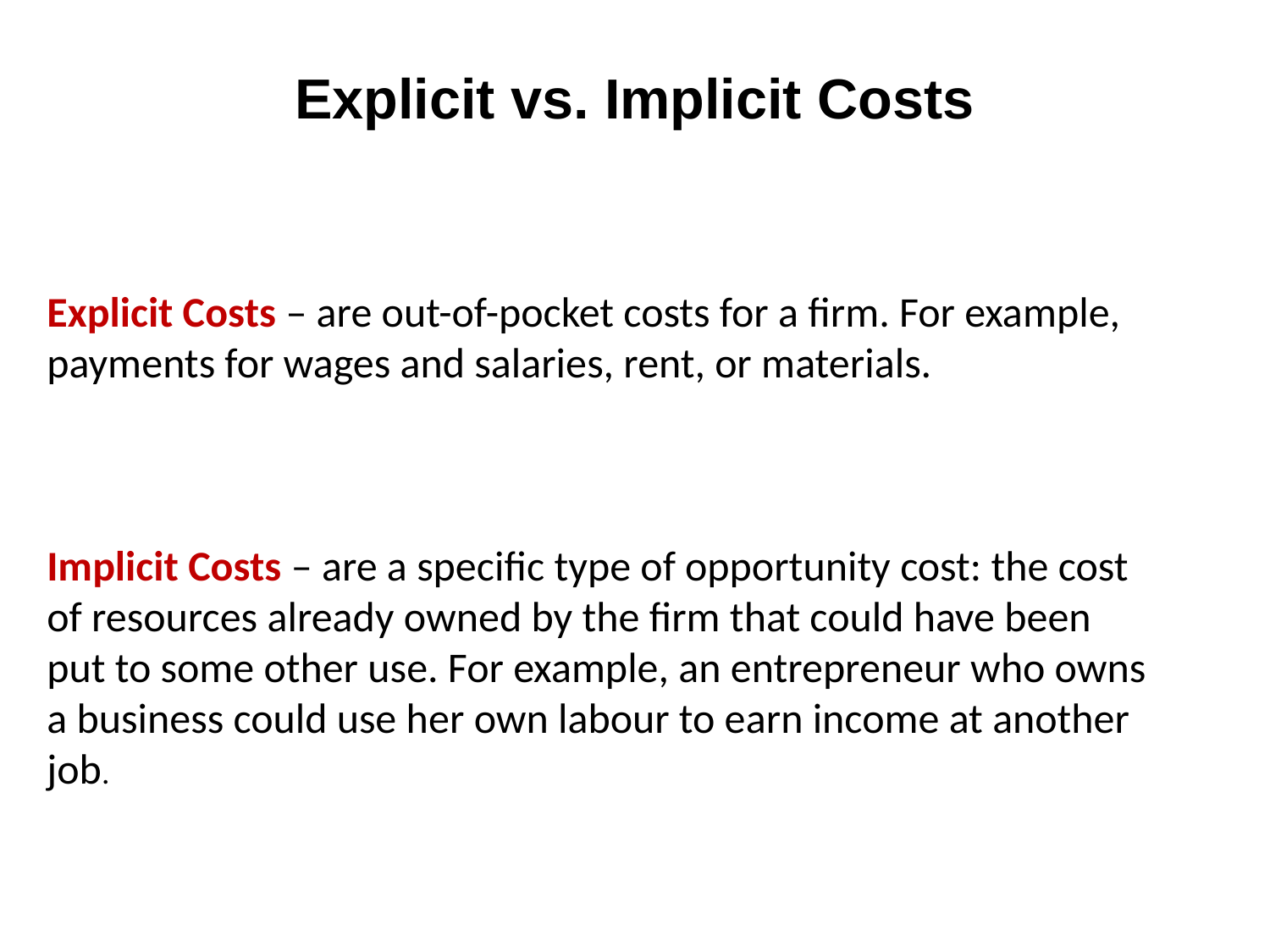

# Explicit vs. Implicit Costs
Explicit Costs – are out-of-pocket costs for a firm. For example, payments for wages and salaries, rent, or materials.

Implicit Costs – are a specific type of opportunity cost: the cost of resources already owned by the firm that could have been put to some other use. For example, an entrepreneur who owns a business could use her own labour to earn income at another job.